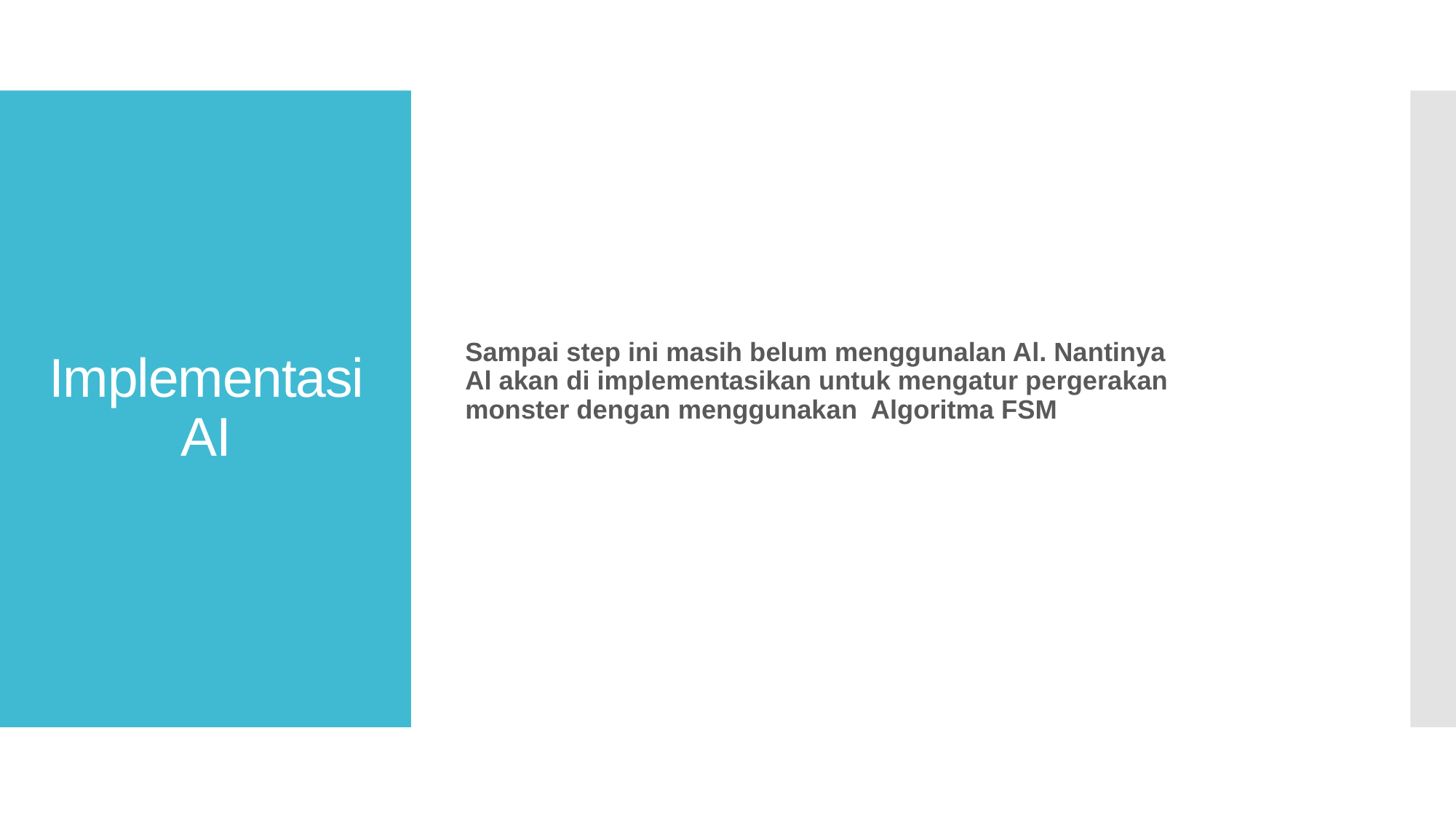

# Implementasi AI
Sampai step ini masih belum menggunalan Al. Nantinya  Al akan di implementasikan untuk mengatur pergerakan monster dengan menggunakan  Algoritma FSM